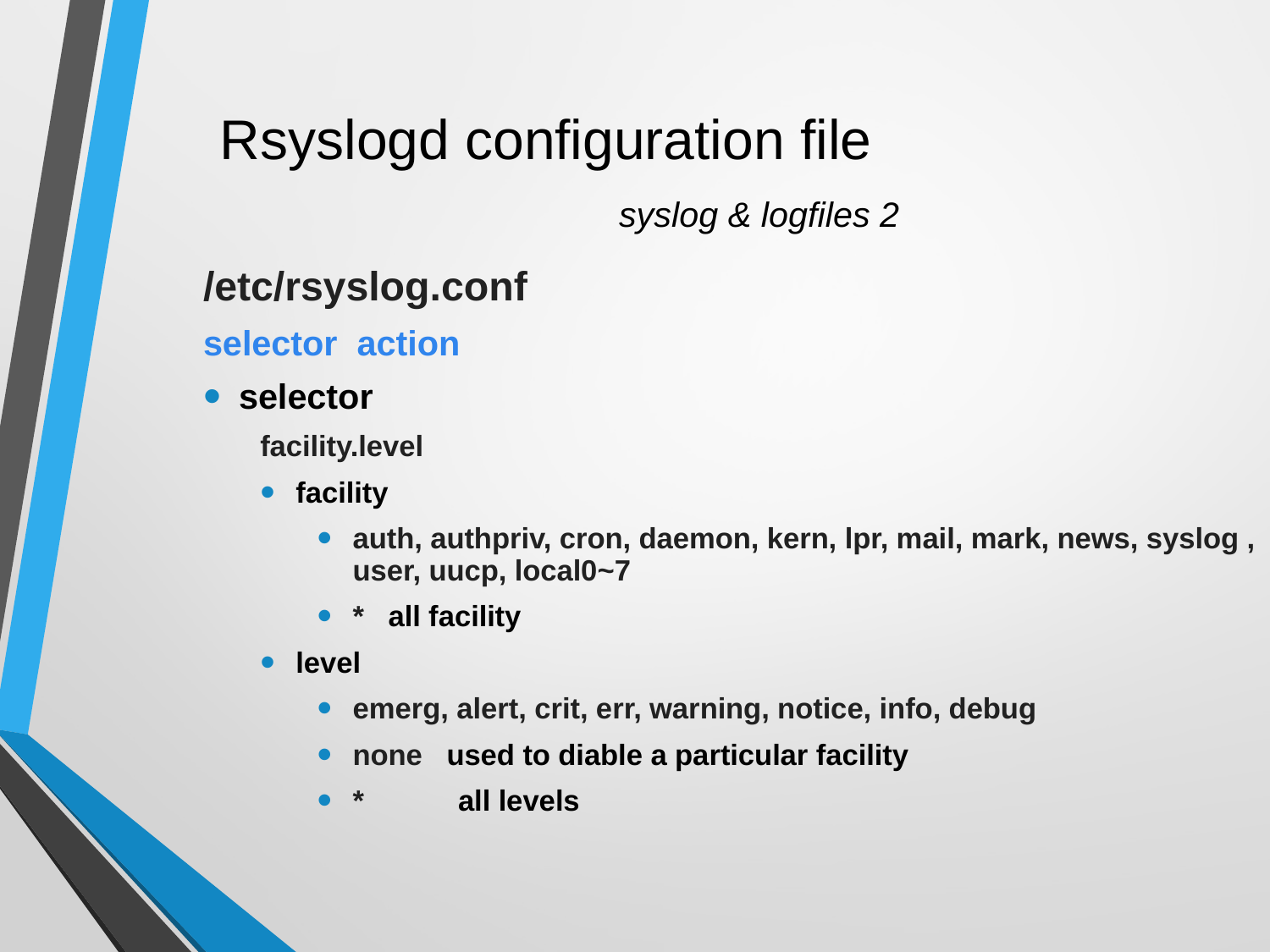

# Rsyslogd configuration file 					                      syslog & logfiles 2
/etc/rsyslog.conf
selector  action
selector
facility.level
facility
auth, authpriv, cron, daemon, kern, lpr, mail, mark, news, syslog , user, uucp, local0~7
*   all facility
level
emerg, alert, crit, err, warning, notice, info, debug
none   used to diable a particular facility
*	all levels